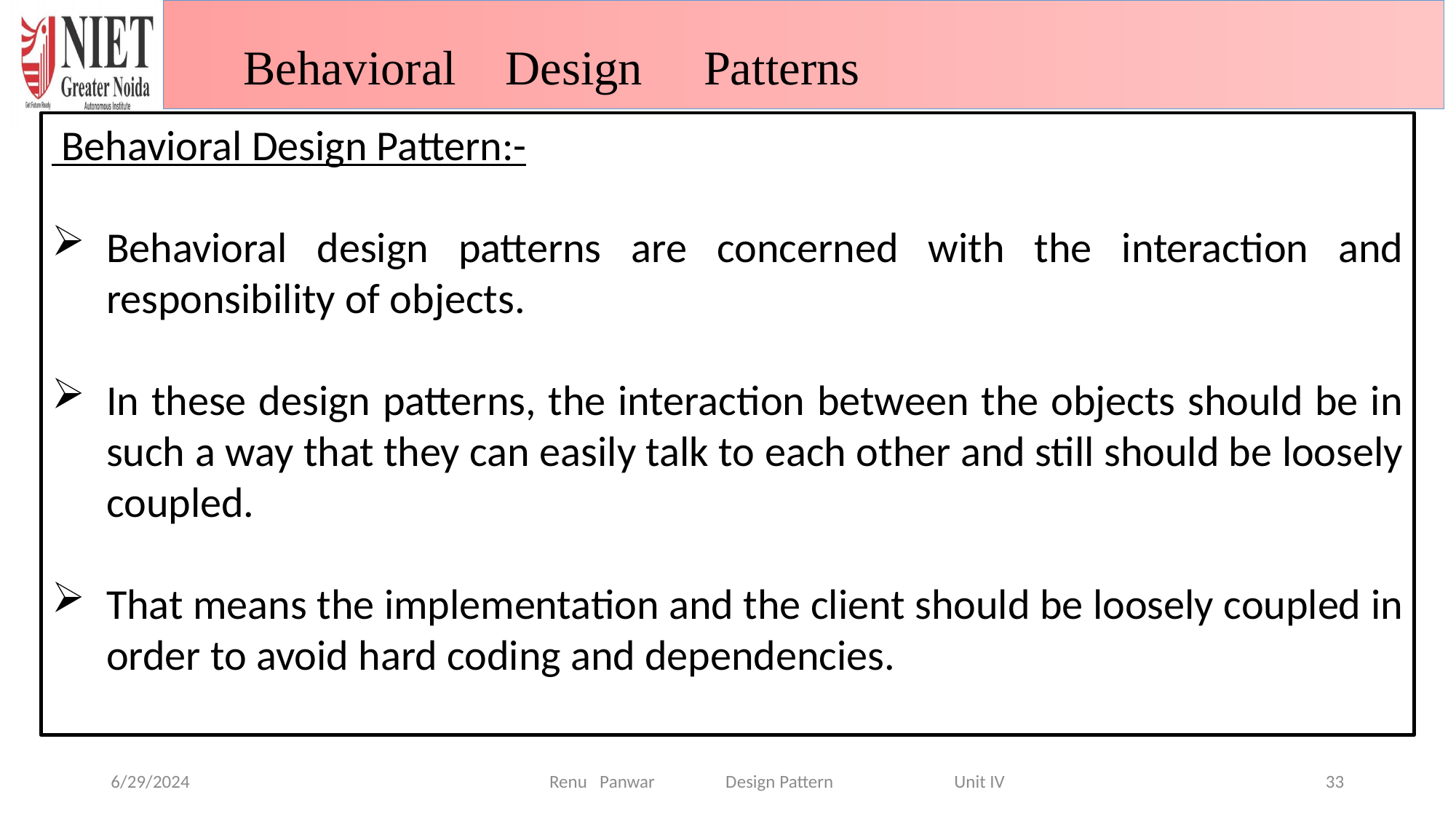

Behavioral    Design     Patterns
 Behavioral Design Pattern:-

Behavioral design patterns are concerned with the interaction and responsibility of objects.

In these design patterns, the interaction between the objects should be in such a way that they can easily talk to each other and still should be loosely coupled.

That means the implementation and the client should be loosely coupled in order to avoid hard coding and dependencies.

6/29/2024
33
Renu   Panwar                 Design Pattern                             Unit IV